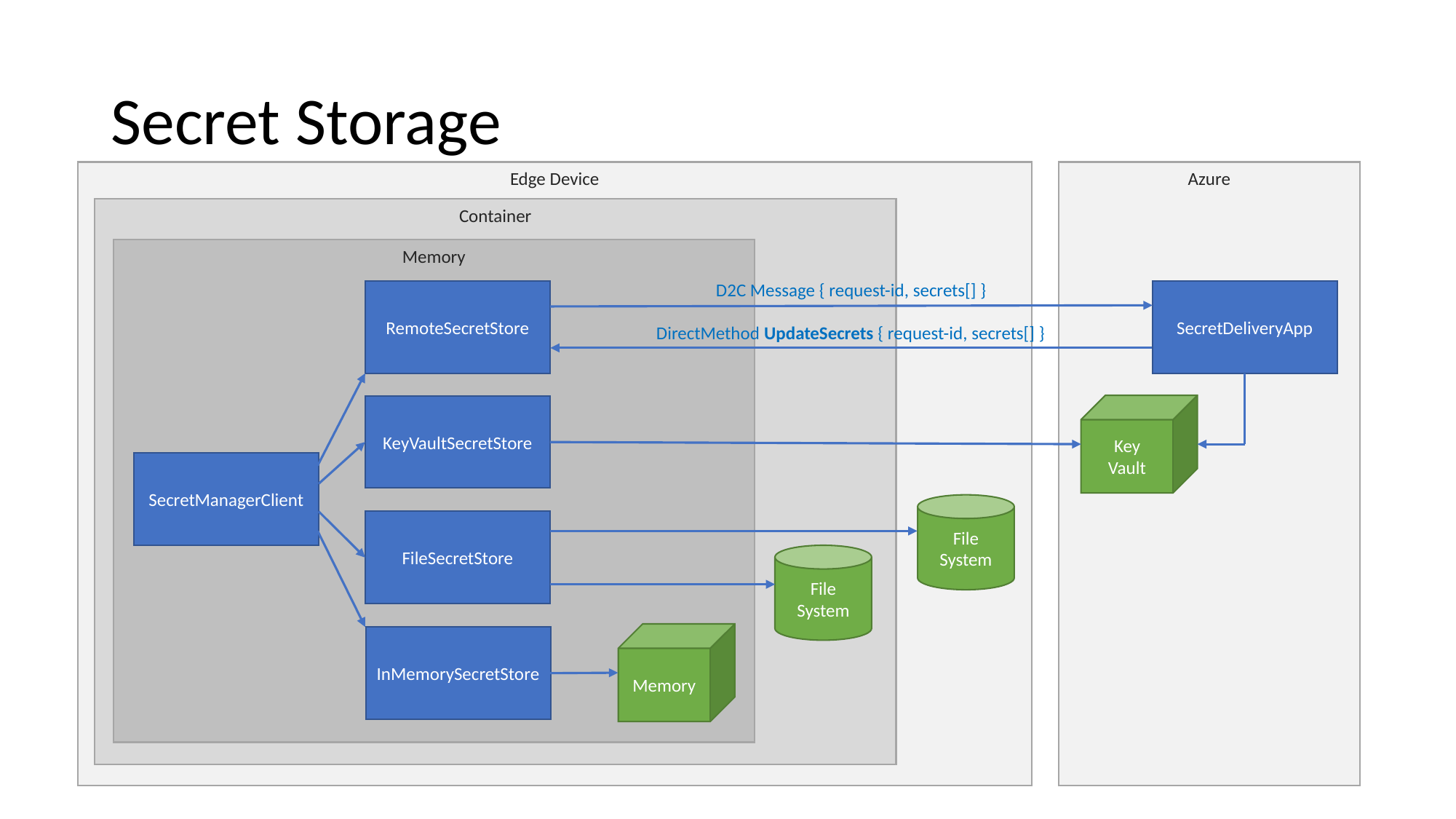

# Secret Storage
Edge Device
Azure
Container
Memory
D2C Message { request-id, secrets[] }
RemoteSecretStore
SecretDeliveryApp
DirectMethod UpdateSecrets { request-id, secrets[] }
Key
Vault
KeyVaultSecretStore
SecretManagerClient
File
System
FileSecretStore
File
System
Memory
InMemorySecretStore